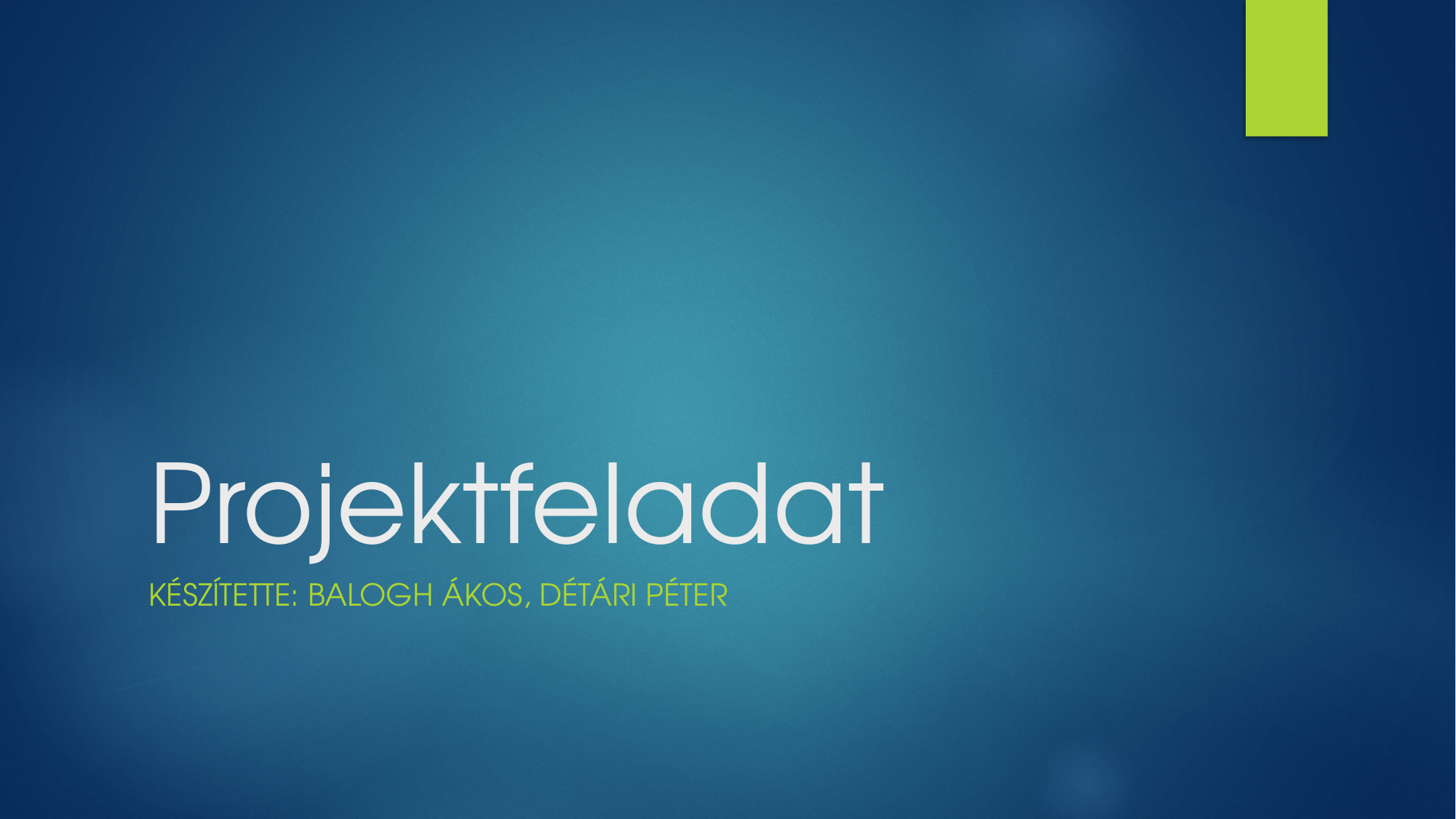

# Projektfeladat
Készítette: Balogh Ákos, Détári Péter